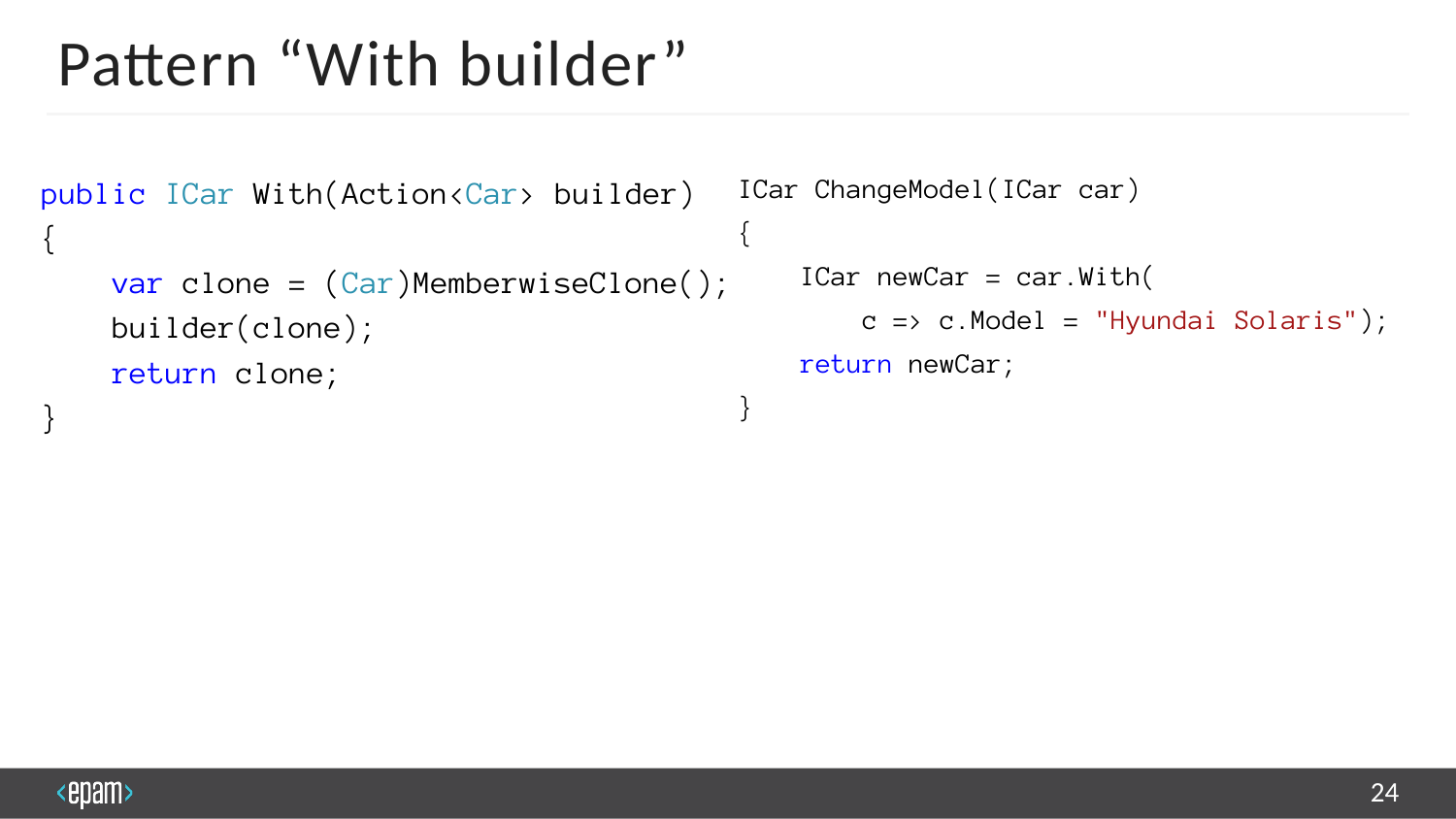

# Pattern “With builder”
public ICar With(Action<Car> builder)
{
    var clone = (Car)MemberwiseClone();
    builder(clone);
    return clone;
}
ICar ChangeModel(ICar car)
{
    ICar newCar = car.With(
        c => c.Model = "Hyundai Solaris");
    return newCar;
}
24